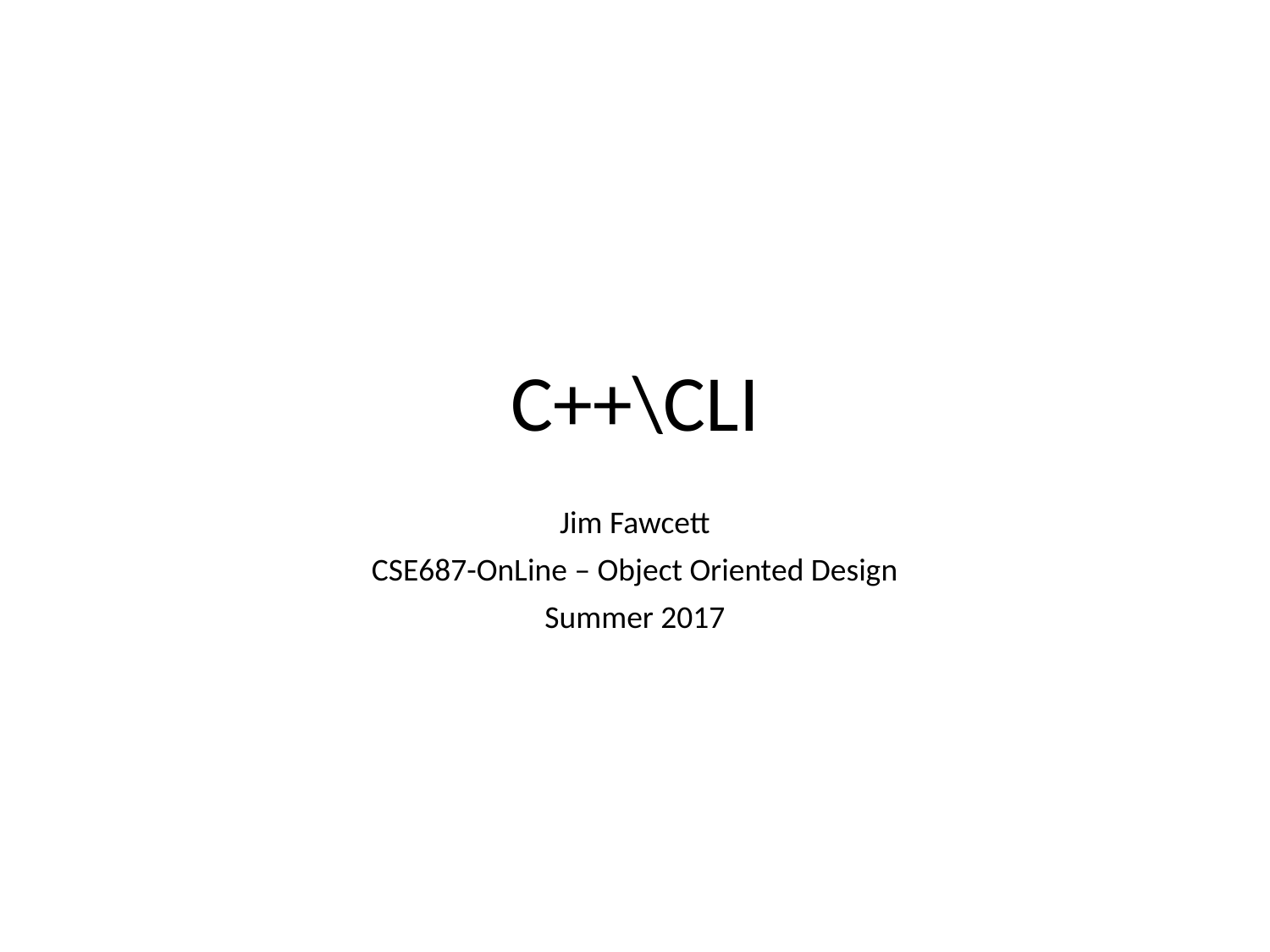

# C++\CLI
Jim Fawcett
CSE687-OnLine – Object Oriented Design
Summer 2017